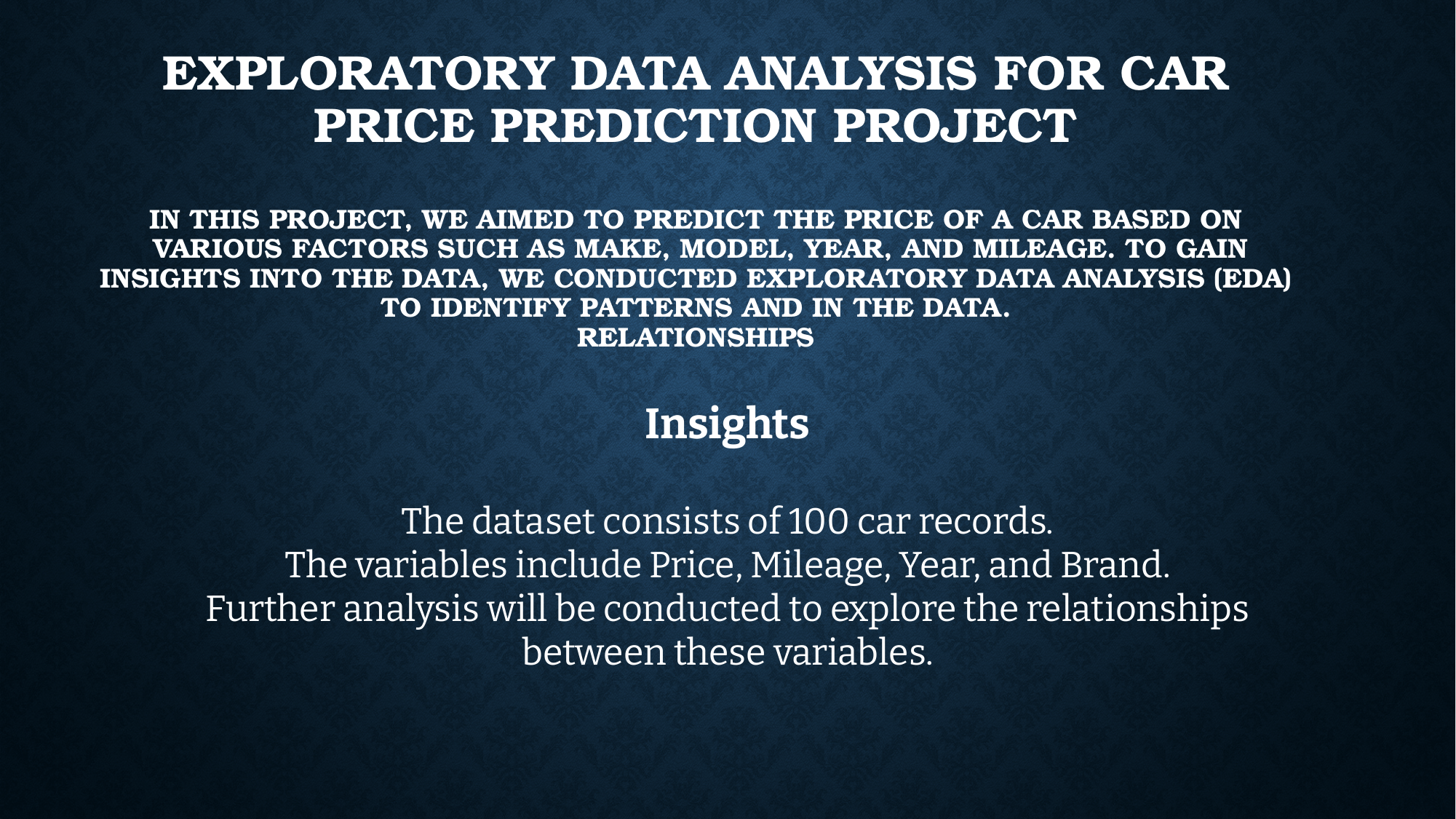

# Exploratory Data Analysis for Car Price Prediction Project In this project, we aimed to predict the price of a car based on various factors such as make, model, year, and mileage. To gain insights into the data, we conducted exploratory data analysis (EDA) to identify patterns and in the data. relationships
Insights

The dataset consists of 100 car records.
The variables include Price, Mileage, Year, and Brand.
Further analysis will be conducted to explore the relationships between these variables.